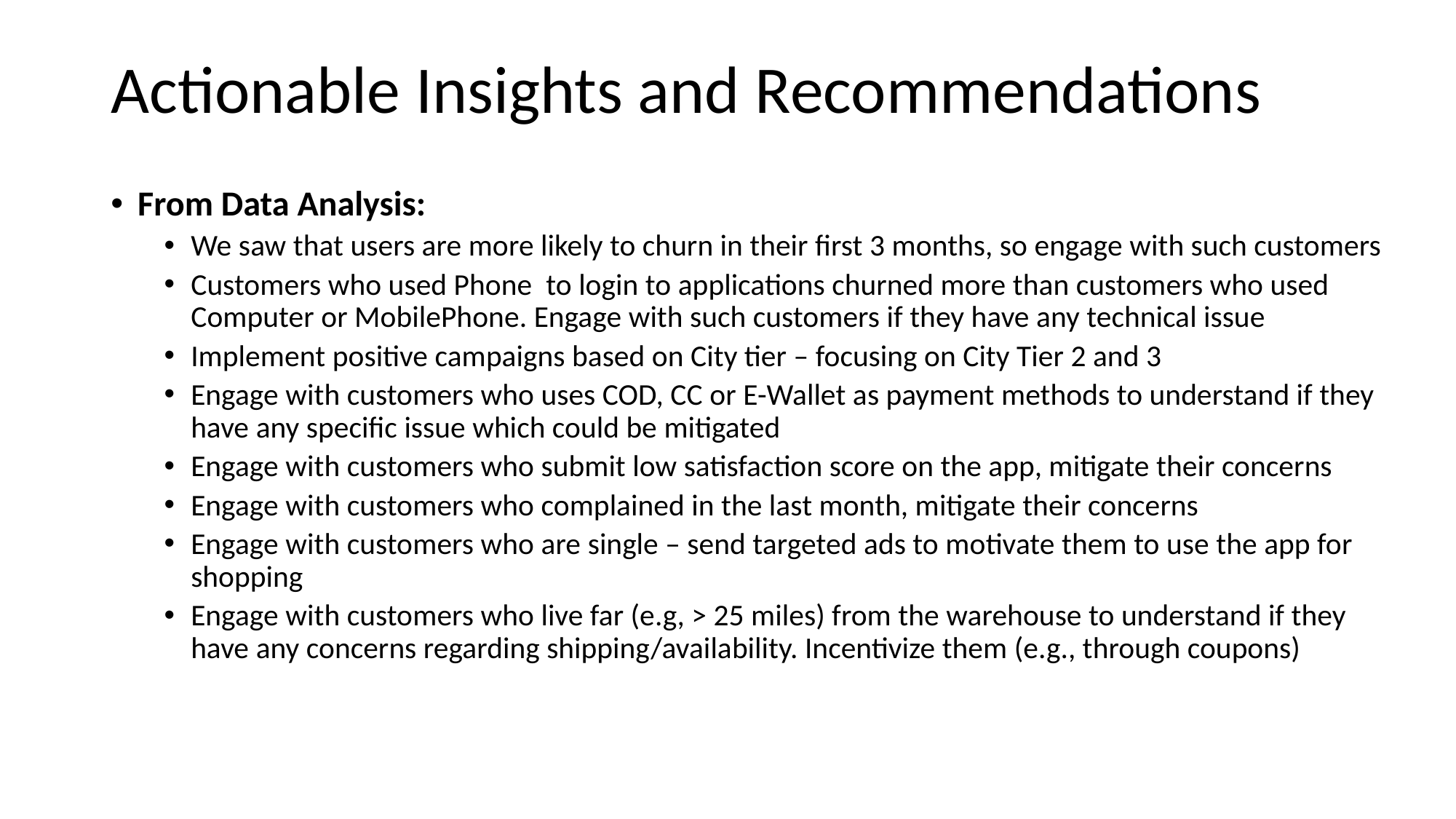

# Actionable Insights and Recommendations
From Data Analysis:
We saw that users are more likely to churn in their first 3 months, so engage with such customers
Customers who used Phone  to login to applications churned more than customers who used Computer or MobilePhone. Engage with such customers if they have any technical issue
Implement positive campaigns based on City tier – focusing on City Tier 2 and 3
Engage with customers who uses COD, CC or E-Wallet as payment methods to understand if they have any specific issue which could be mitigated
Engage with customers who submit low satisfaction score on the app, mitigate their concerns
Engage with customers who complained in the last month, mitigate their concerns
Engage with customers who are single – send targeted ads to motivate them to use the app for shopping
Engage with customers who live far (e.g, > 25 miles) from the warehouse to understand if they have any concerns regarding shipping/availability. Incentivize them (e.g., through coupons)